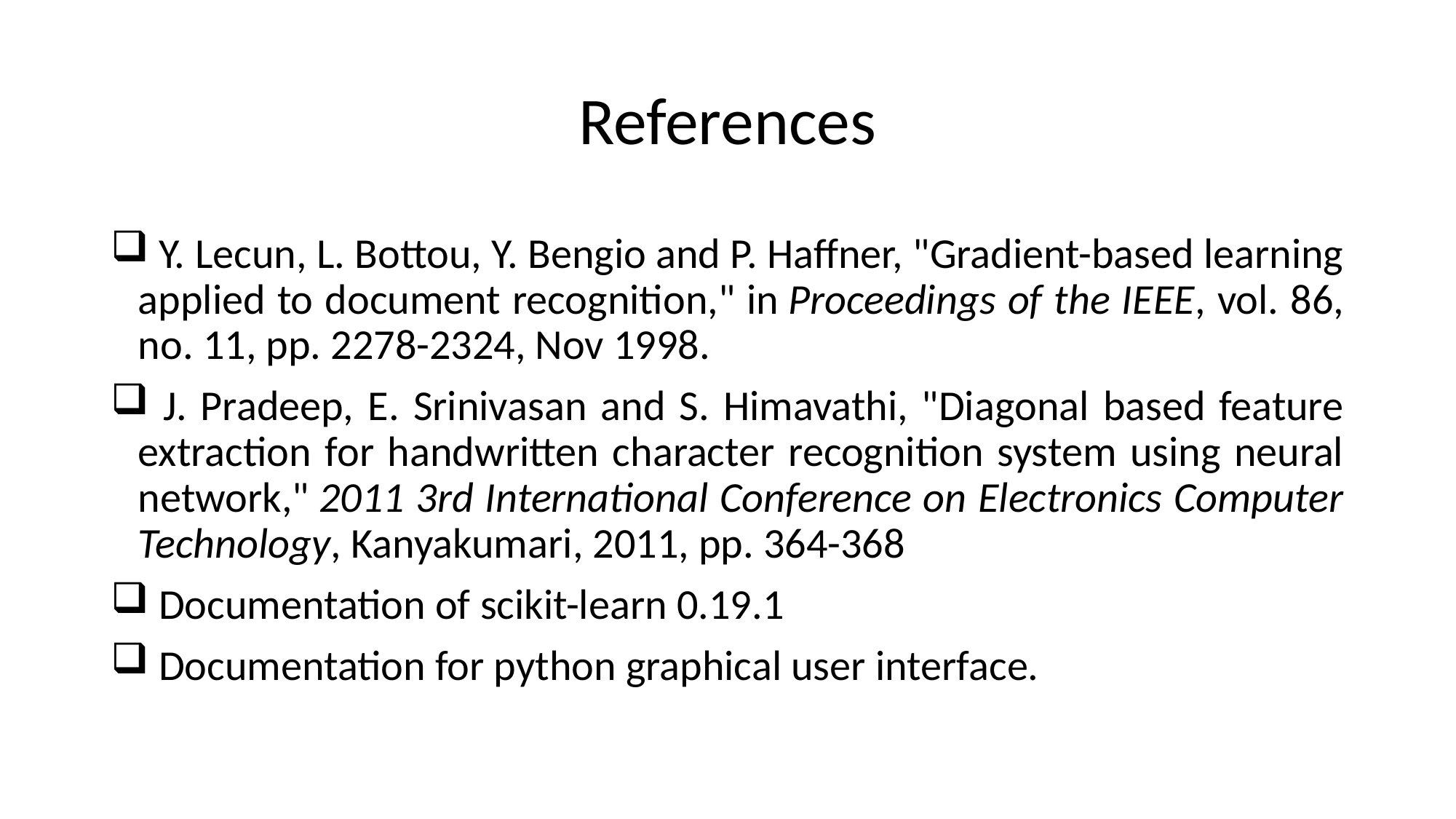

# References
 Y. Lecun, L. Bottou, Y. Bengio and P. Haffner, "Gradient-based learning applied to document recognition," in Proceedings of the IEEE, vol. 86, no. 11, pp. 2278-2324, Nov 1998.
 J. Pradeep, E. Srinivasan and S. Himavathi, "Diagonal based feature extraction for handwritten character recognition system using neural network," 2011 3rd International Conference on Electronics Computer Technology, Kanyakumari, 2011, pp. 364-368
 Documentation of scikit-learn 0.19.1
 Documentation for python graphical user interface.